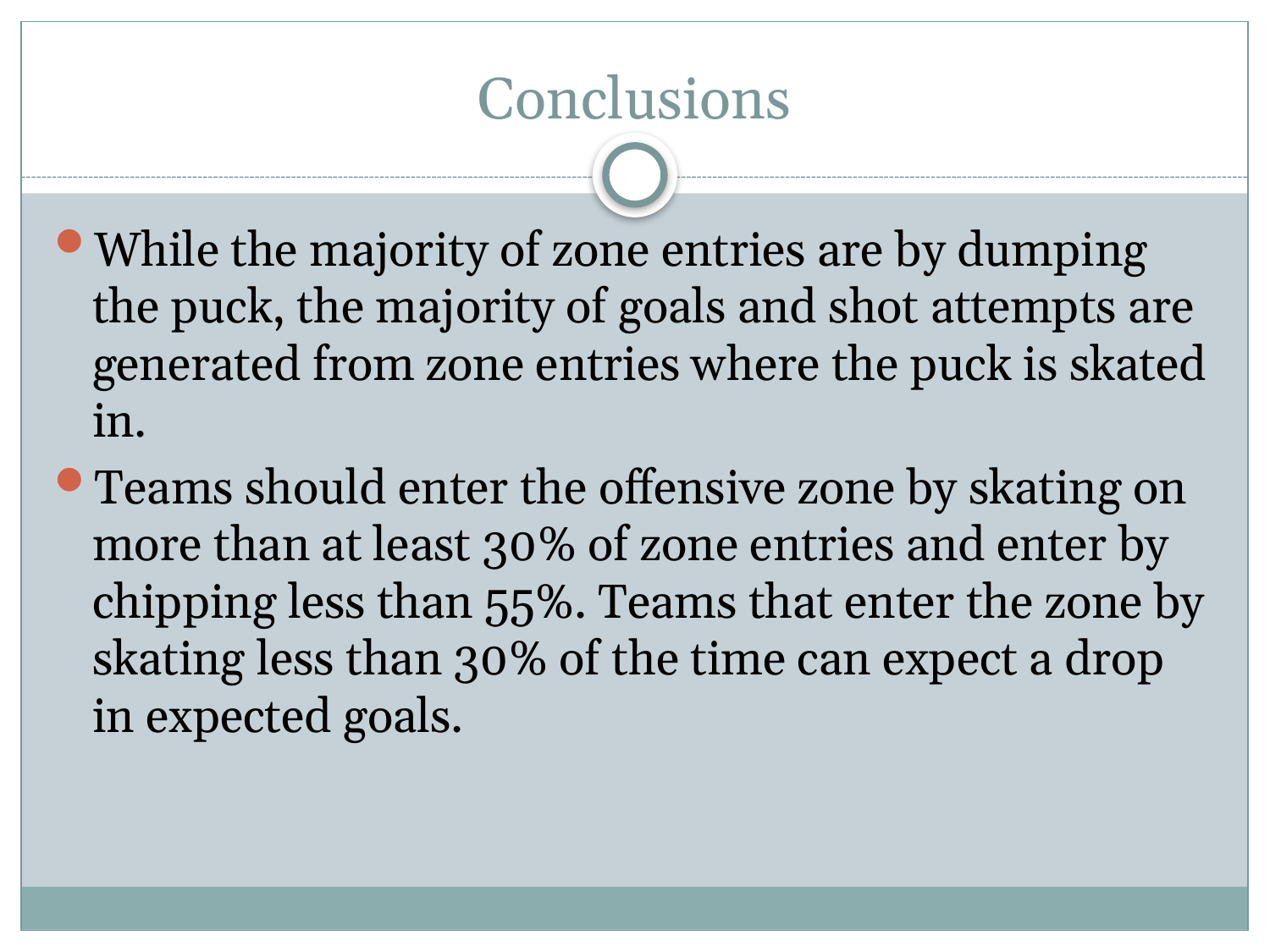

# Conclusions
While the majority of zone entries are by dumping the puck, the majority of goals and shot attempts are generated from zone entries where the puck is skated in.
Teams should enter the offensive zone by skating on more than at least 30% of zone entries and enter by chipping less than 55%. Teams that enter the zone by skating less than 30% of the time can expect a drop in expected goals.